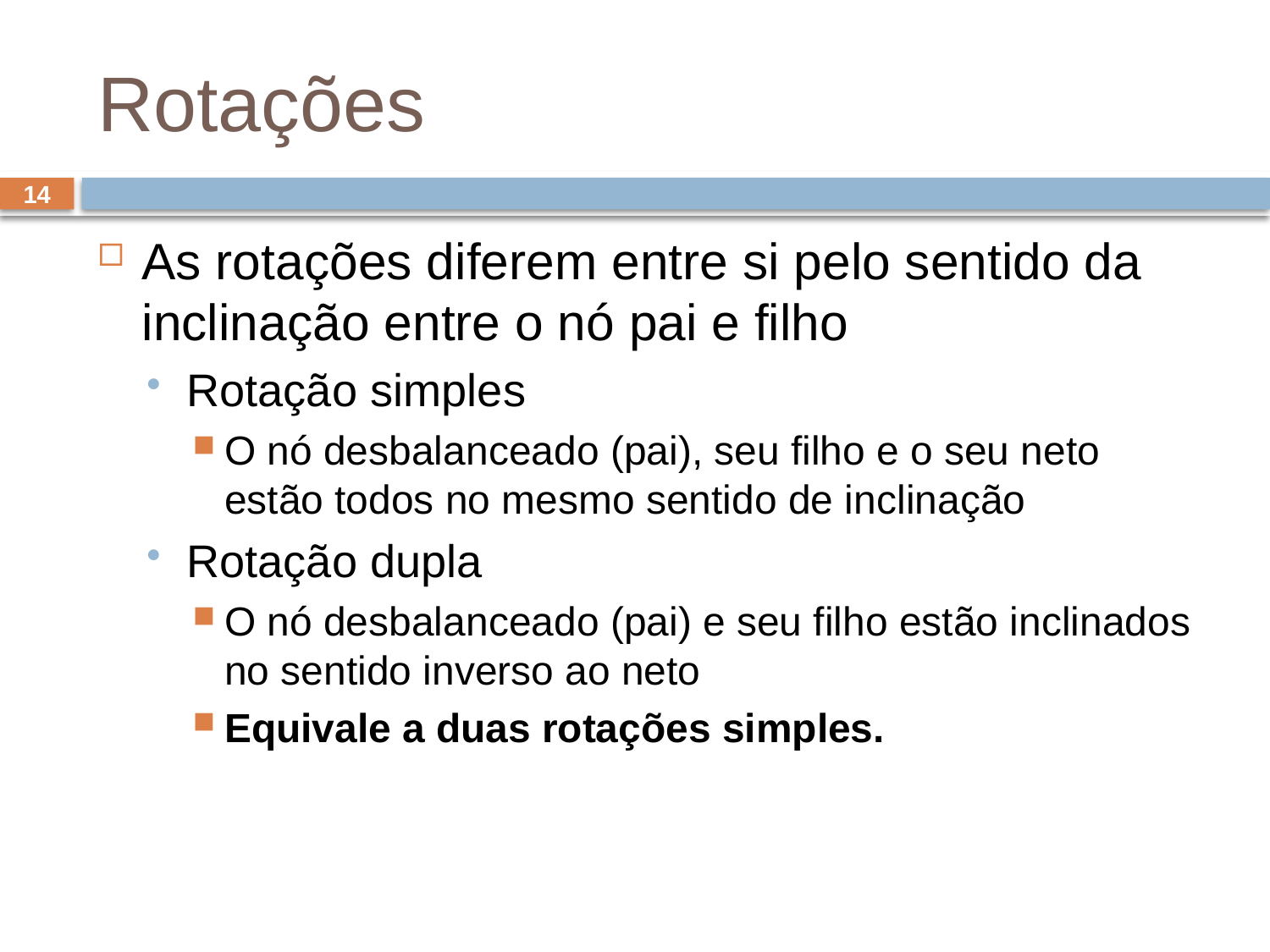

# Rotações
14
As rotações diferem entre si pelo sentido da inclinação entre o nó pai e filho
Rotação simples
O nó desbalanceado (pai), seu filho e o seu neto estão todos no mesmo sentido de inclinação
Rotação dupla
O nó desbalanceado (pai) e seu filho estão inclinados no sentido inverso ao neto
Equivale a duas rotações simples.